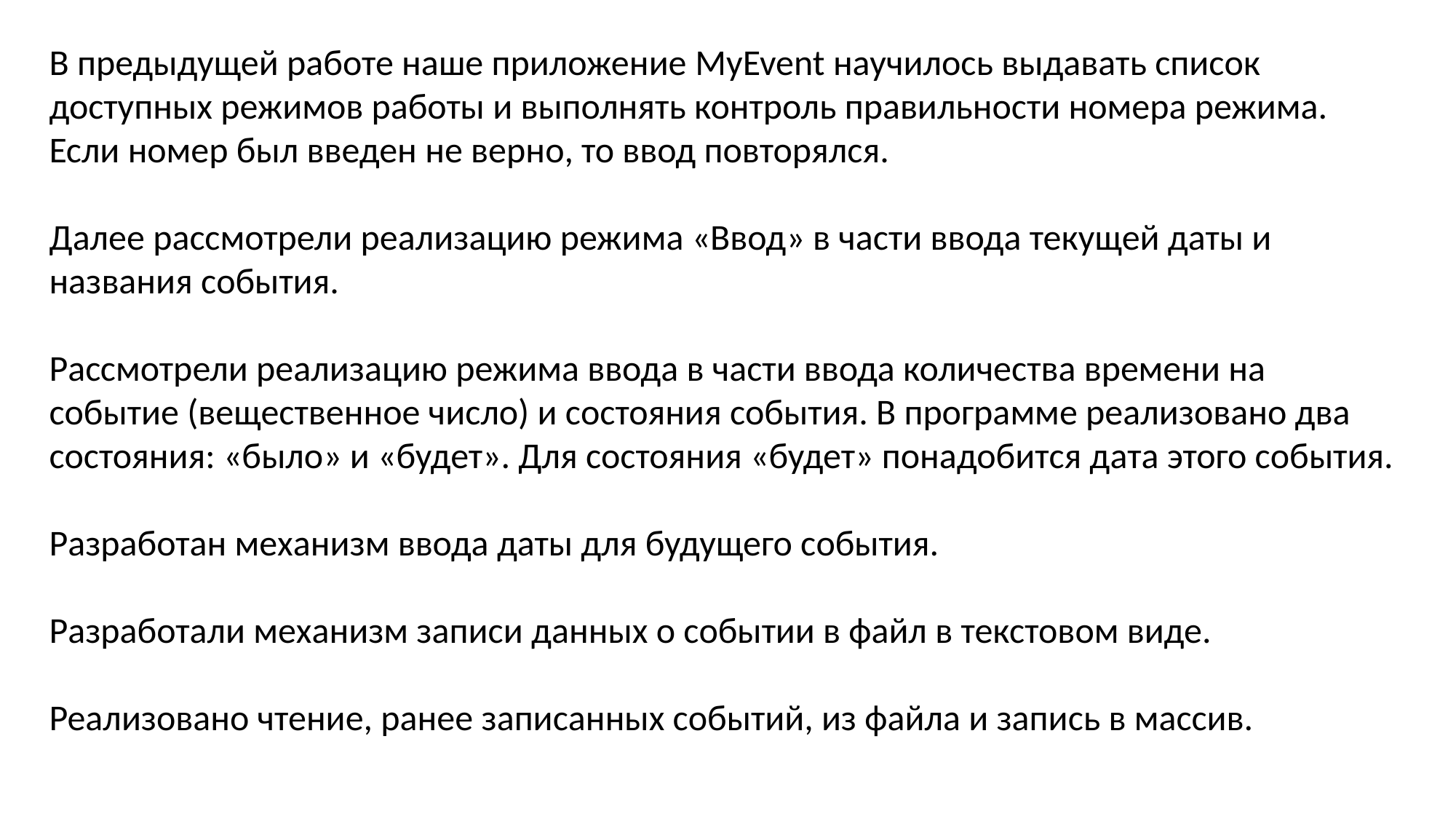

В предыдущей работе наше приложение MyEvent научилось выдавать список доступных режимов работы и выполнять контроль правильности номера режима. Если номер был введен не верно, то ввод повторялся.

Далее рассмотрели реализацию режима «Ввод» в части ввода текущей даты и названия события.

Рассмотрели реализацию режима ввода в части ввода количества времени на событие (вещественное число) и состояния события. В программе реализовано два состояния: «было» и «будет». Для состояния «будет» понадобится дата этого события.

Разработан механизм ввода даты для будущего события.

Разработали механизм записи данных о событии в файл в текстовом виде.

Реализовано чтение, ранее записанных событий, из файла и запись в массив.